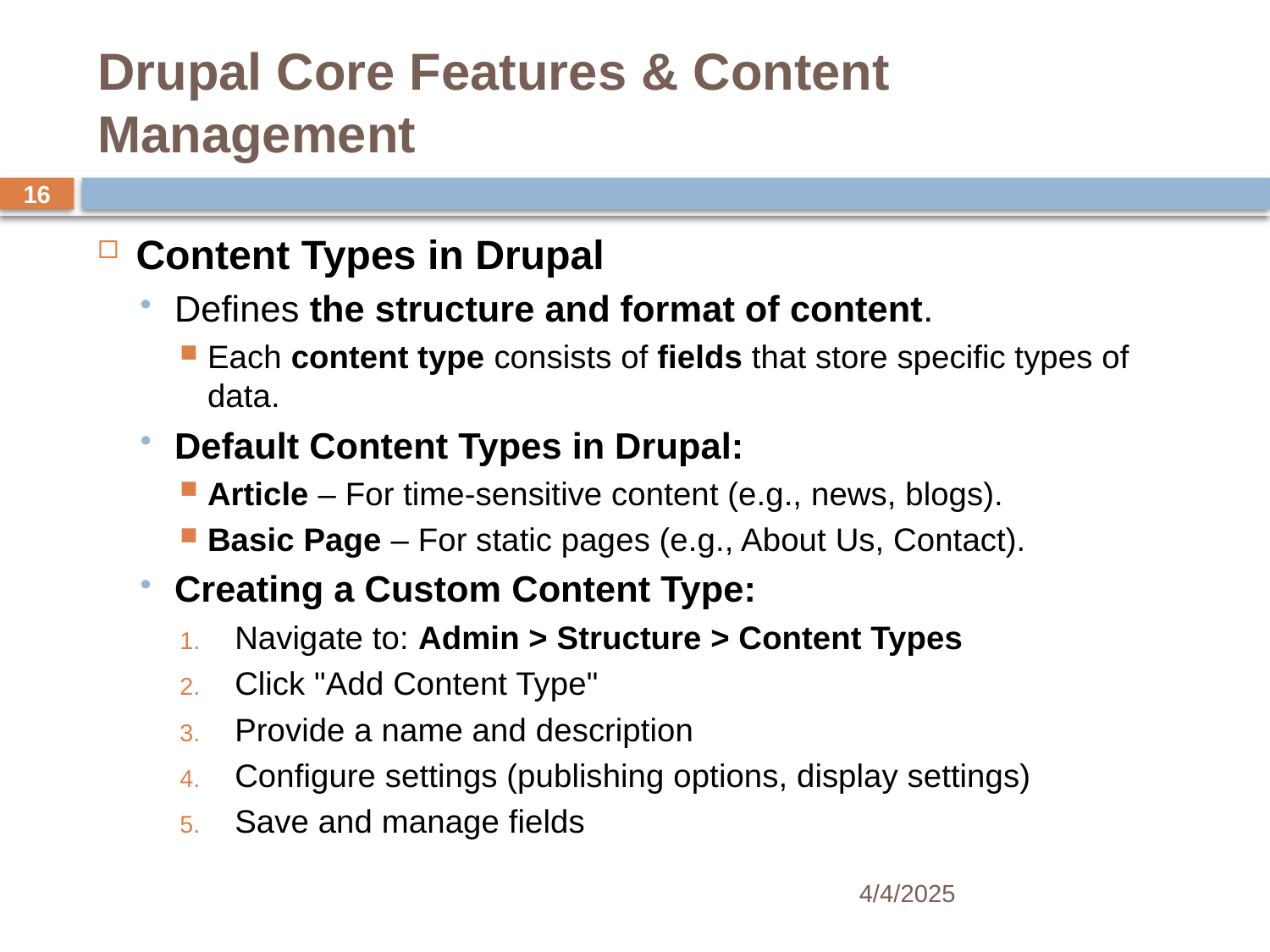

# Drupal Core Features & Content Management
16
Content Types in Drupal
Defines the structure and format of content.
Each content type consists of fields that store specific types of data.
Default Content Types in Drupal:
Article – For time-sensitive content (e.g., news, blogs).
Basic Page – For static pages (e.g., About Us, Contact).
Creating a Custom Content Type:
Navigate to: Admin > Structure > Content Types
Click "Add Content Type"
Provide a name and description
Configure settings (publishing options, display settings)
Save and manage fields
4/4/2025